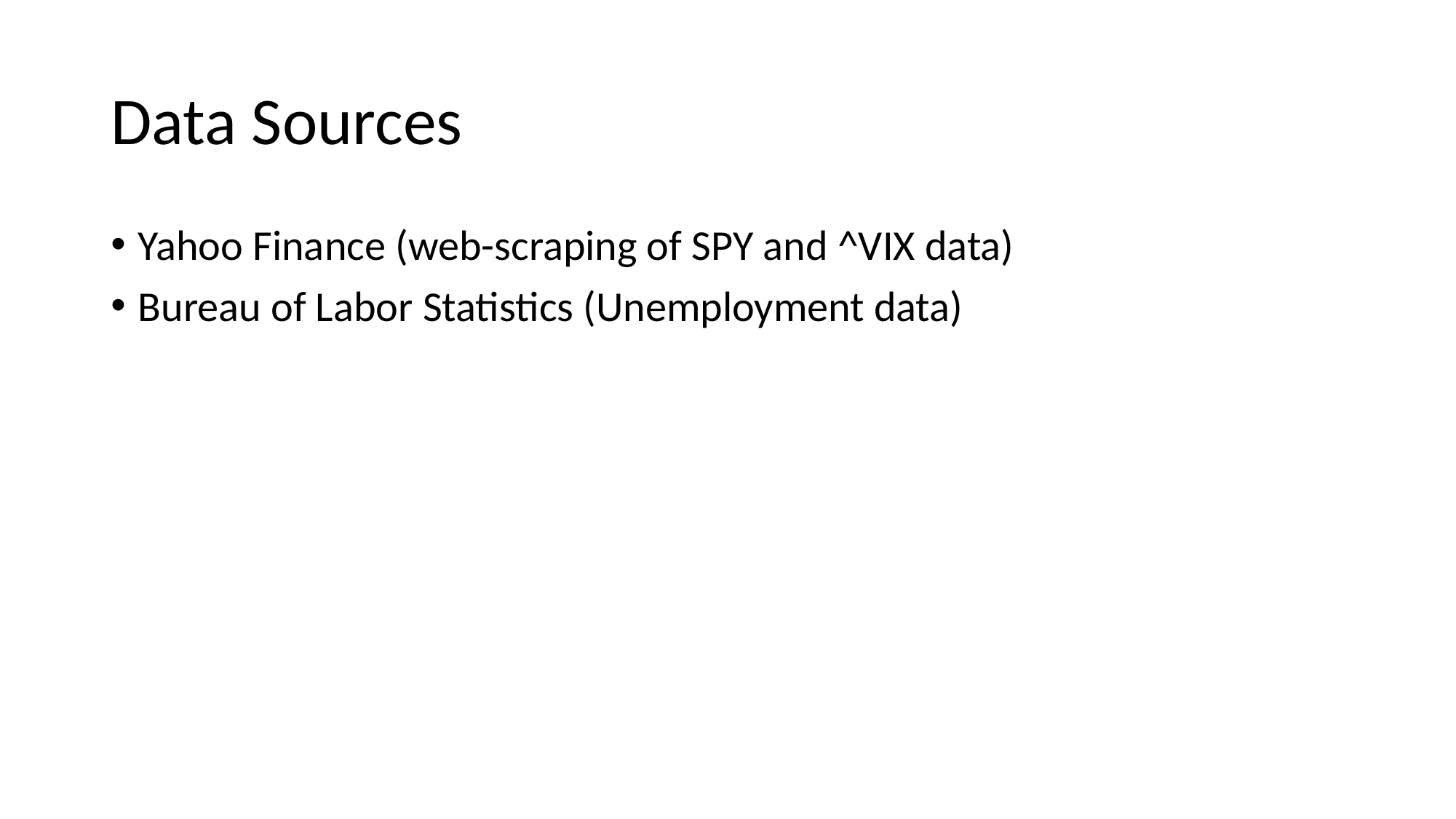

# Data Sources
Yahoo Finance (web-scraping of SPY and ^VIX data)
Bureau of Labor Statistics (Unemployment data)